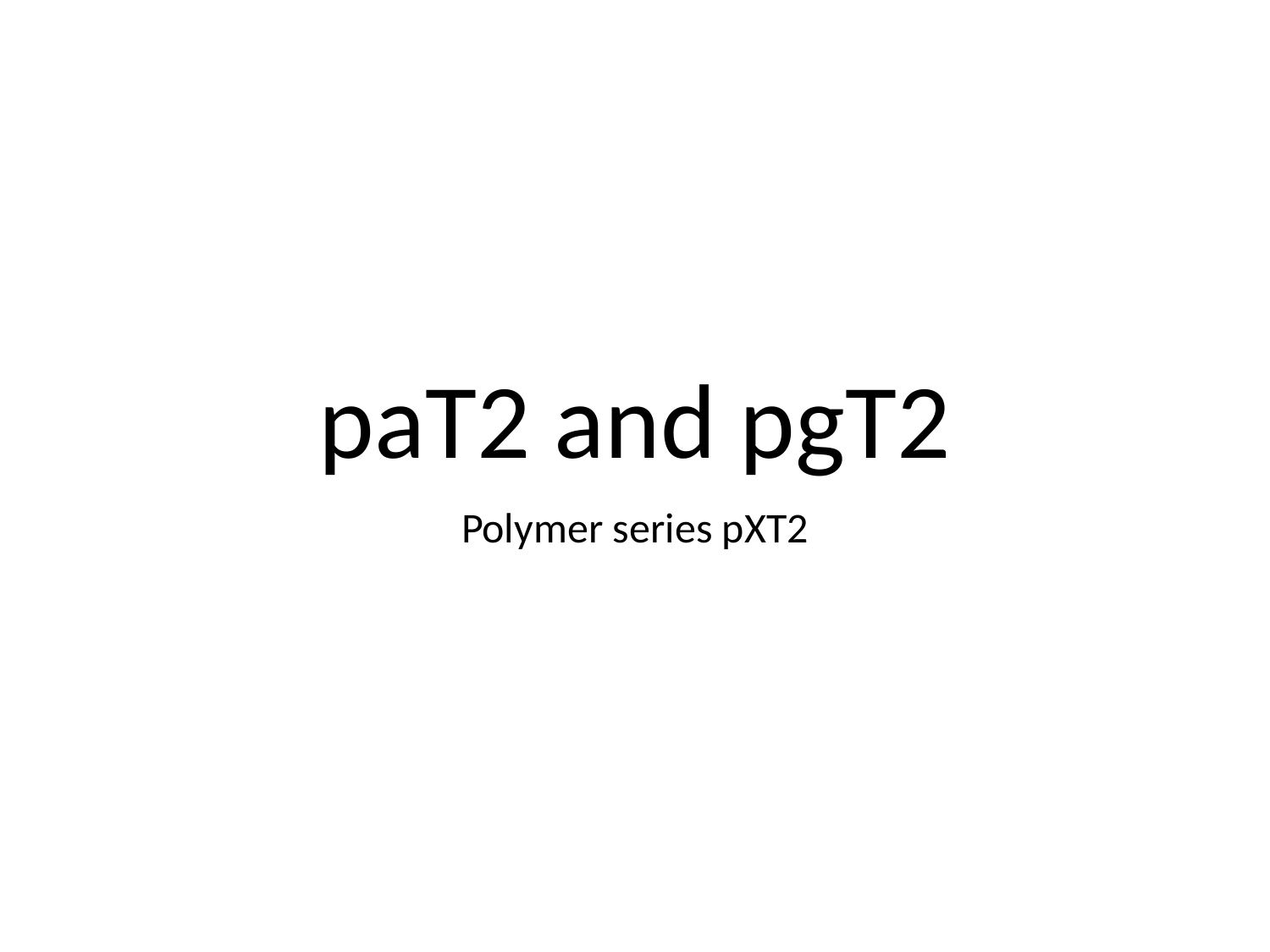

# paT2 and pgT2
Polymer series pXT2